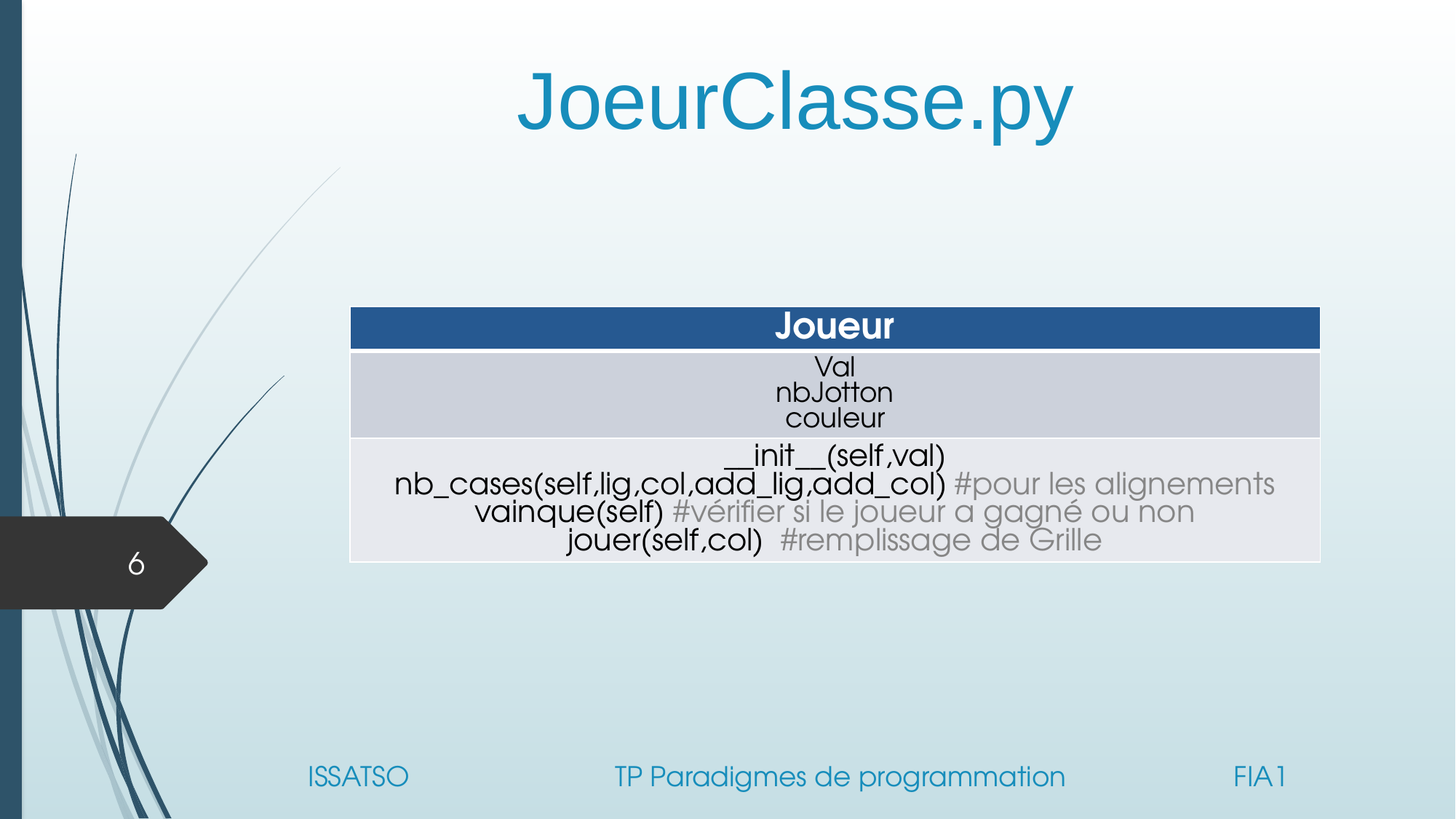

# JoeurClasse.py
| Joueur |
| --- |
| Val nbJotton couleur |
| \_\_init\_\_(self,val) nb\_cases(self,lig,col,add\_lig,add\_col) #pour les alignements vainque(self) #vérifier si le joueur a gagné ou non jouer(self,col) #remplissage de Grille |
6
ISSATSO                           TP Paradigmes de programmation                      FIA1